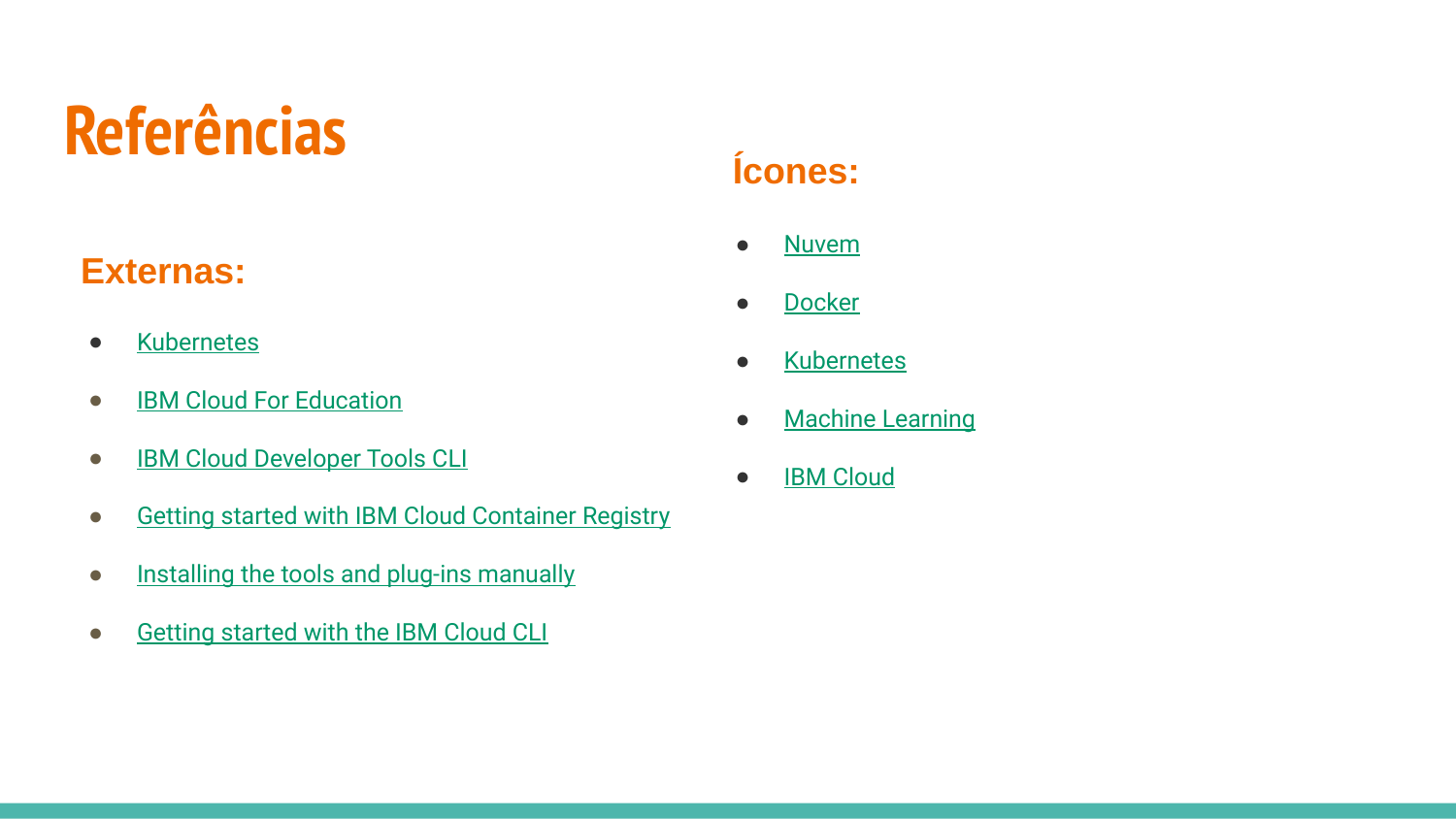

# Referências

Ícones:
Nuvem

Docker

Kubernetes

Machine Learning

IBM Cloud
Externas:
Kubernetes

IBM Cloud For Education

IBM Cloud Developer Tools CLI

Getting started with IBM Cloud Container Registry

Installing the tools and plug-ins manually

Getting started with the IBM Cloud CLI